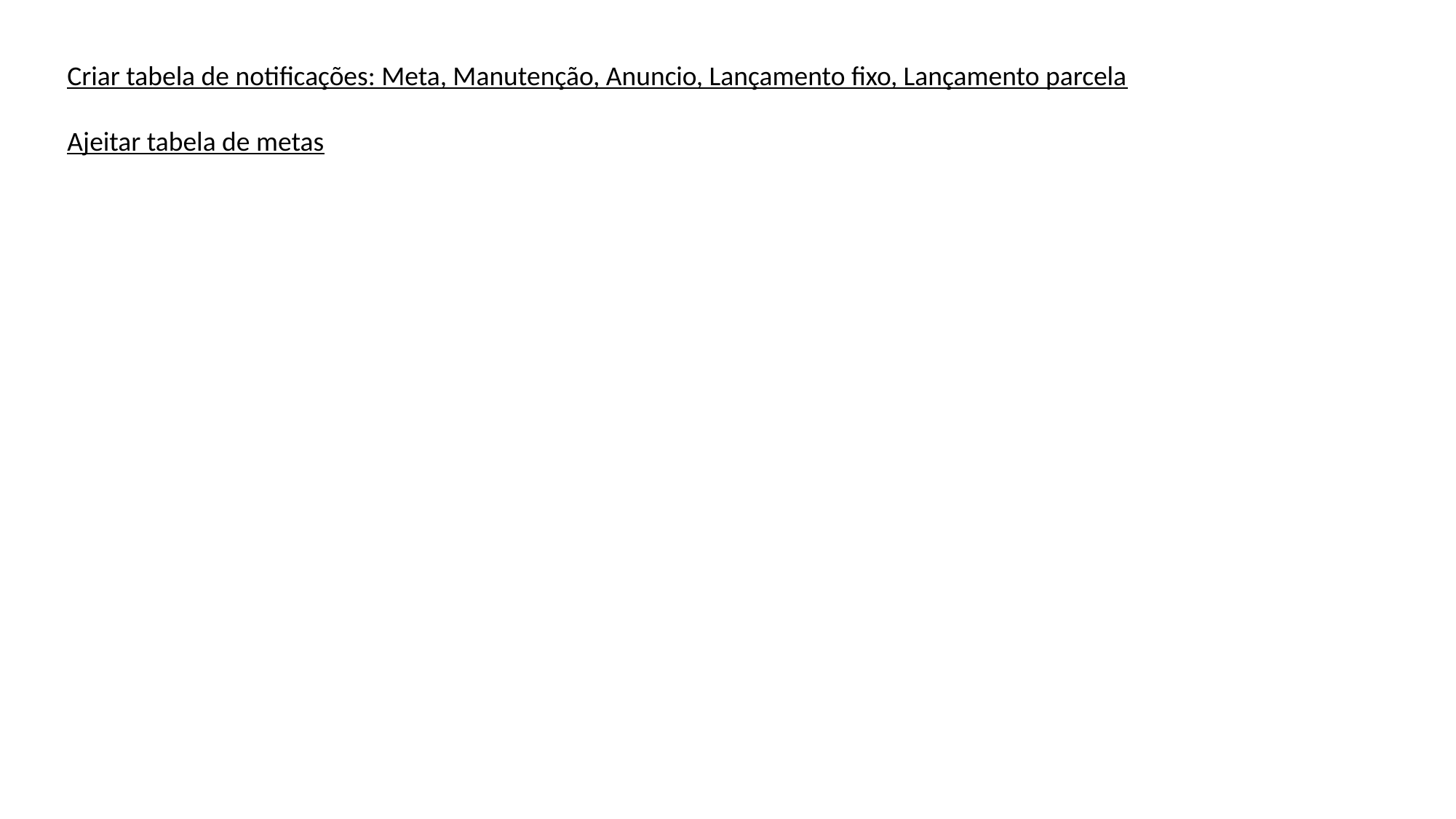

Criar tabela de notificações: Meta, Manutenção, Anuncio, Lançamento fixo, Lançamento parcela

Ajeitar tabela de metas